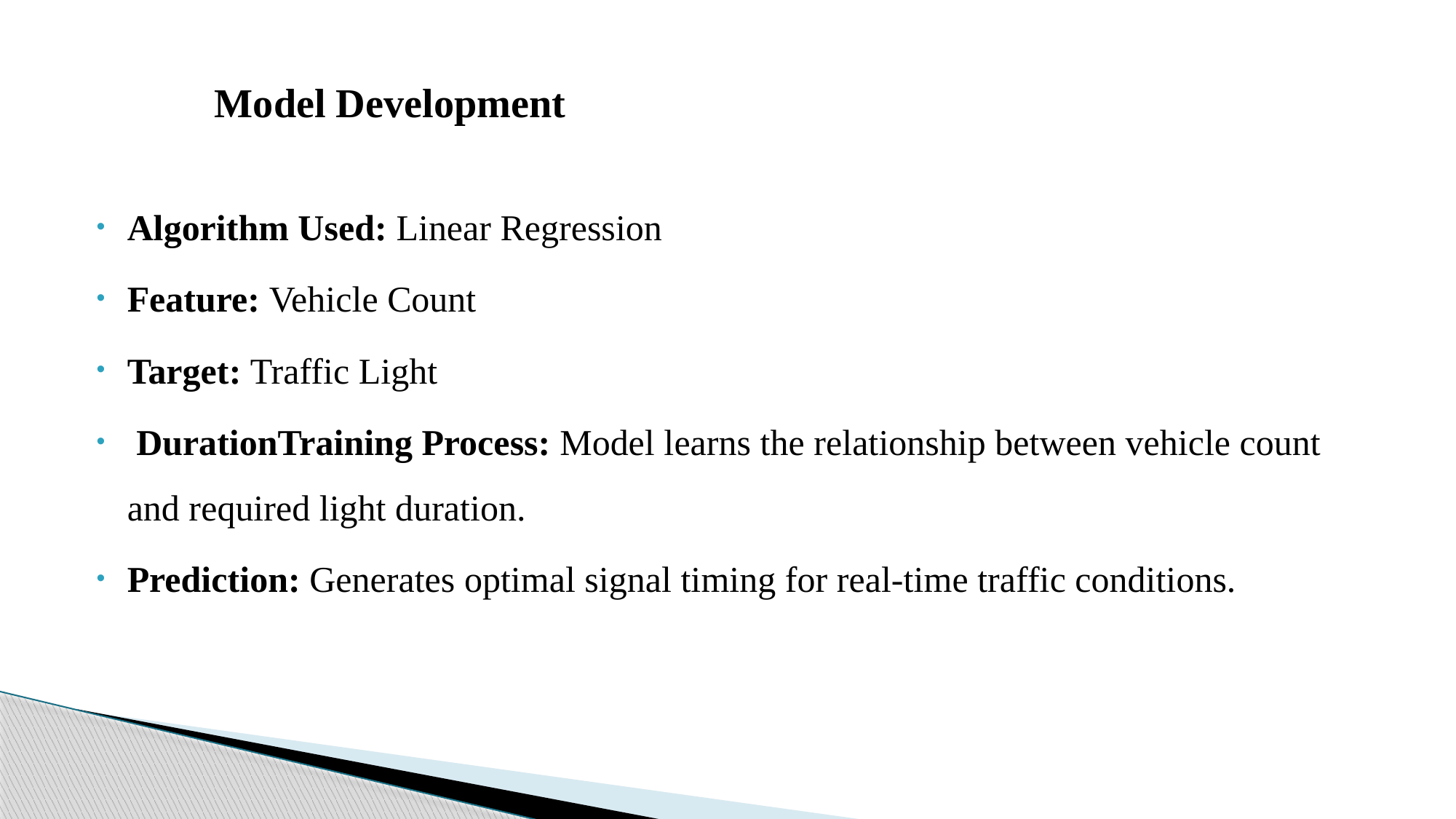

# Model Development
Algorithm Used: Linear Regression
Feature: Vehicle Count
Target: Traffic Light
 DurationTraining Process: Model learns the relationship between vehicle count and required light duration.
Prediction: Generates optimal signal timing for real-time traffic conditions.